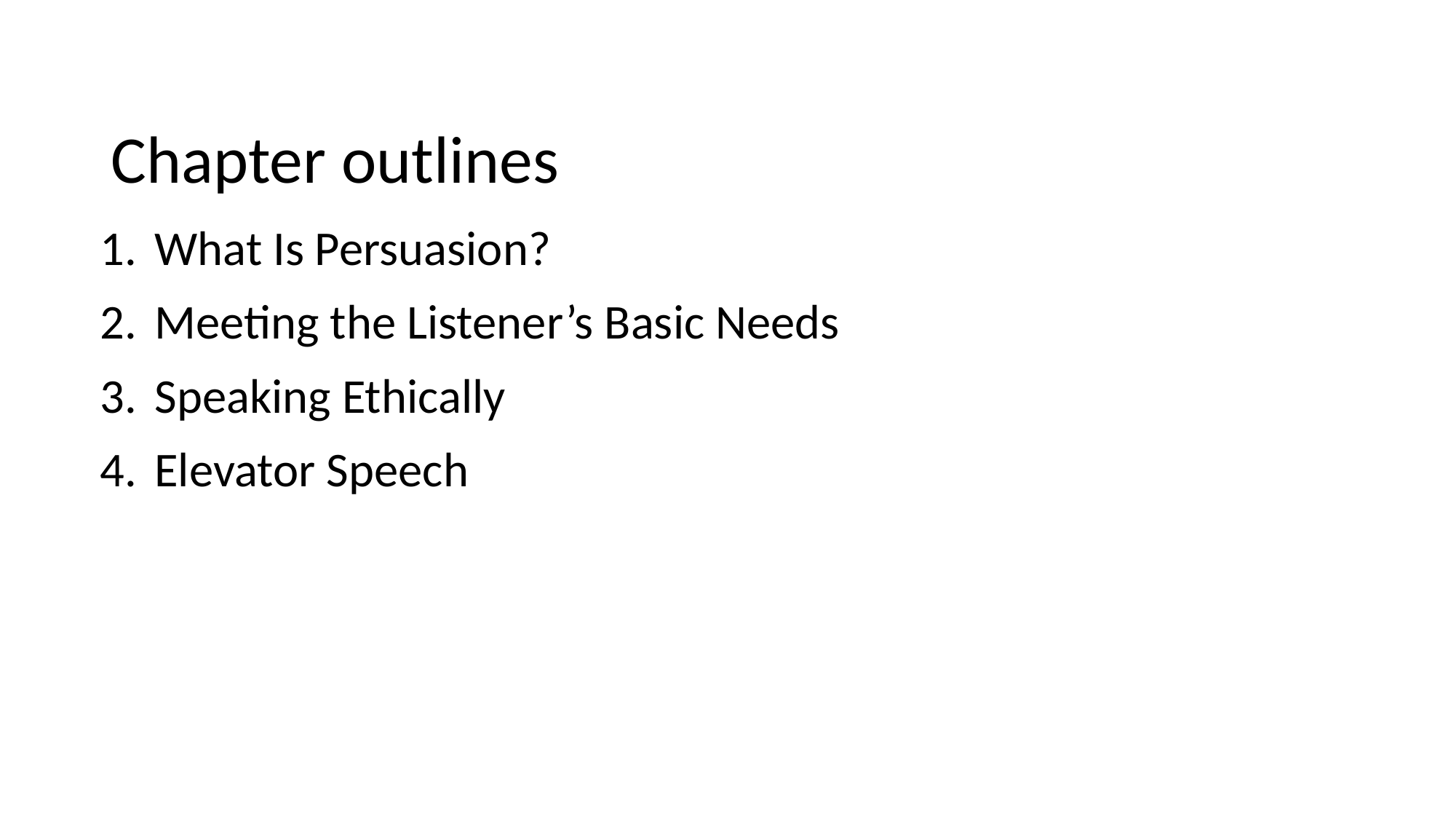

# Chapter outlines
What Is Persuasion?
Meeting the Listener’s Basic Needs
Speaking Ethically
Elevator Speech